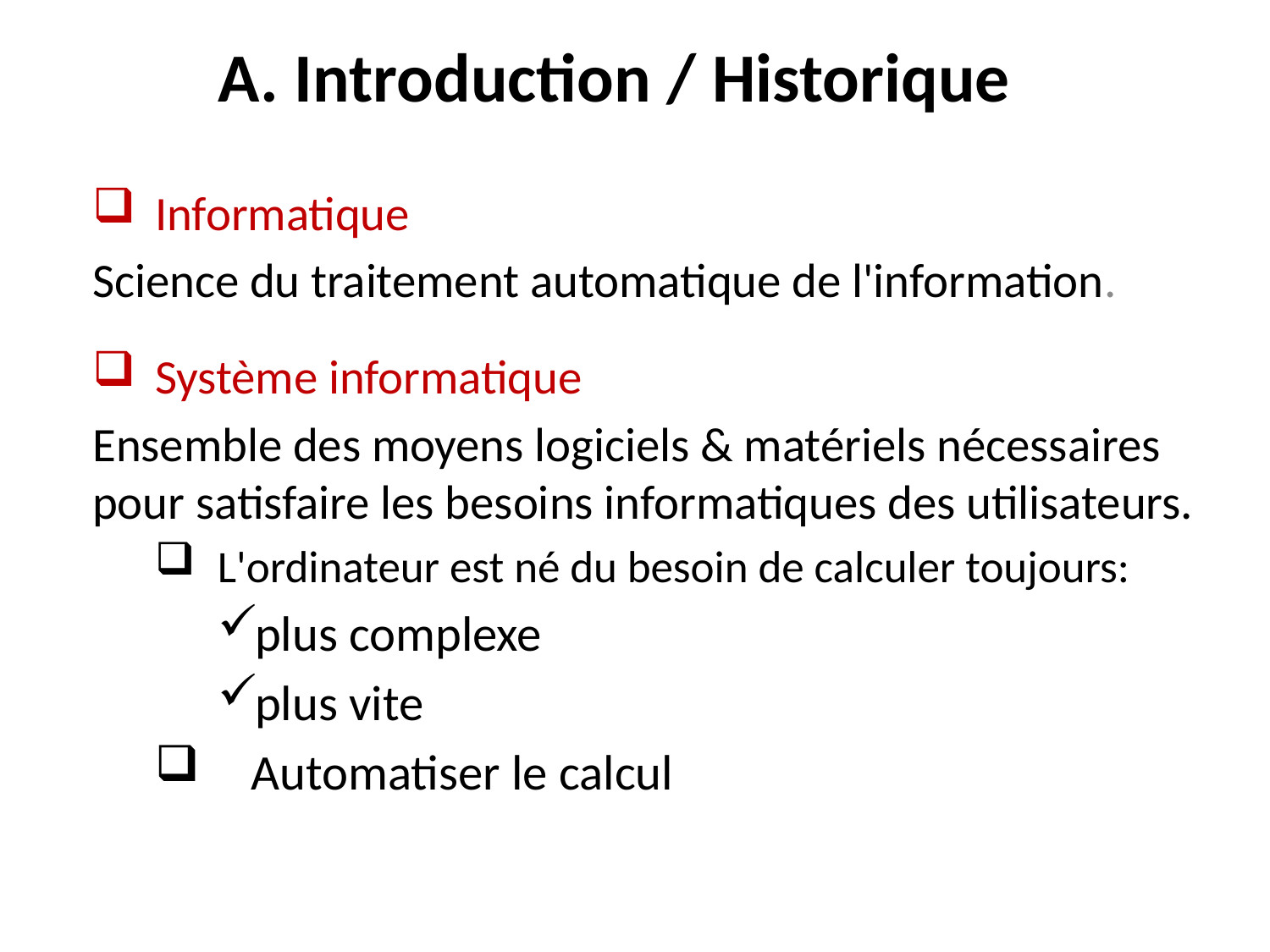

# A. Introduction / Historique
Informatique
Science du traitement automatique de l'information.

Système informatique
Ensemble des moyens logiciels & matériels nécessaires pour satisfaire les besoins informatiques des utilisateurs.
L'ordinateur est né du besoin de calculer toujours:
plus complexe
plus vite
   Automatiser le calcul